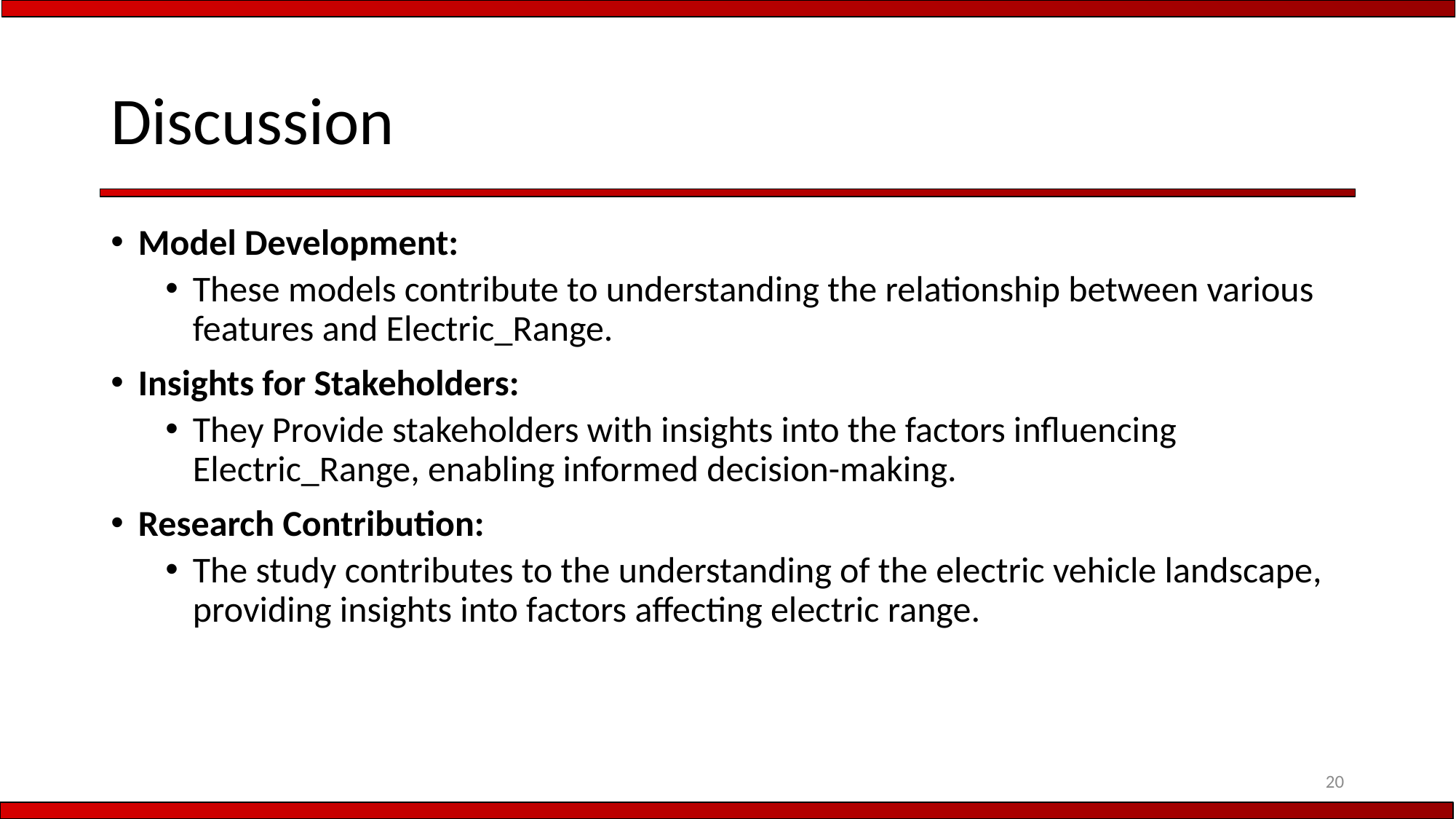

# Discussion
Model Development:
These models contribute to understanding the relationship between various features and Electric_Range.
Insights for Stakeholders:
They Provide stakeholders with insights into the factors influencing Electric_Range, enabling informed decision-making.
Research Contribution:
The study contributes to the understanding of the electric vehicle landscape, providing insights into factors affecting electric range.
20